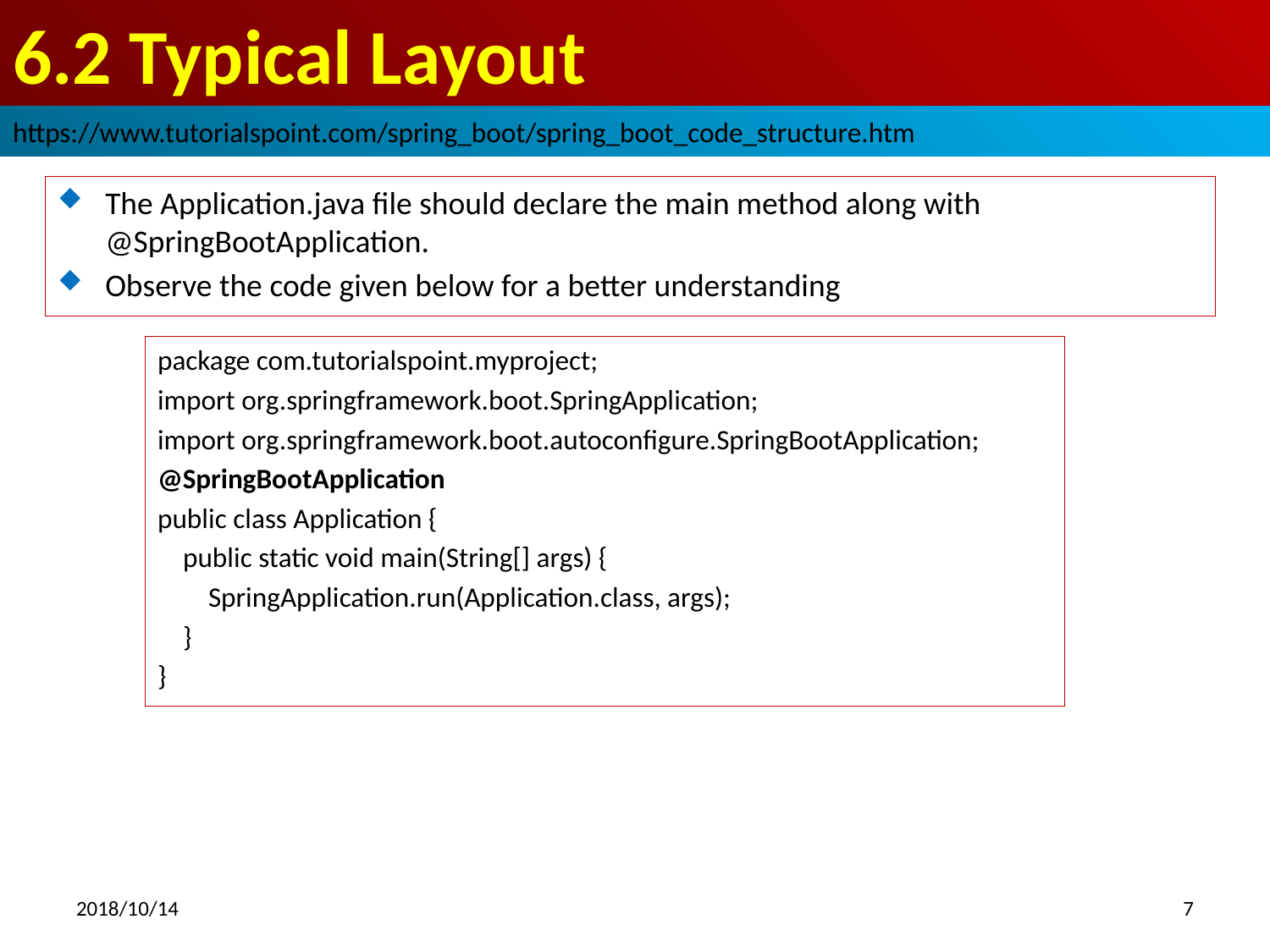

# 6.2 Typical Layout
https://www.tutorialspoint.com/spring_boot/spring_boot_code_structure.htm
The Application.java file should declare the main method along with @SpringBootApplication.
Observe the code given below for a better understanding
package com.tutorialspoint.myproject;
import org.springframework.boot.SpringApplication;
import org.springframework.boot.autoconfigure.SpringBootApplication;
@SpringBootApplication
public class Application {
    public static void main(String[] args) {
        SpringApplication.run(Application.class, args);
    }
}
2018/10/14
7